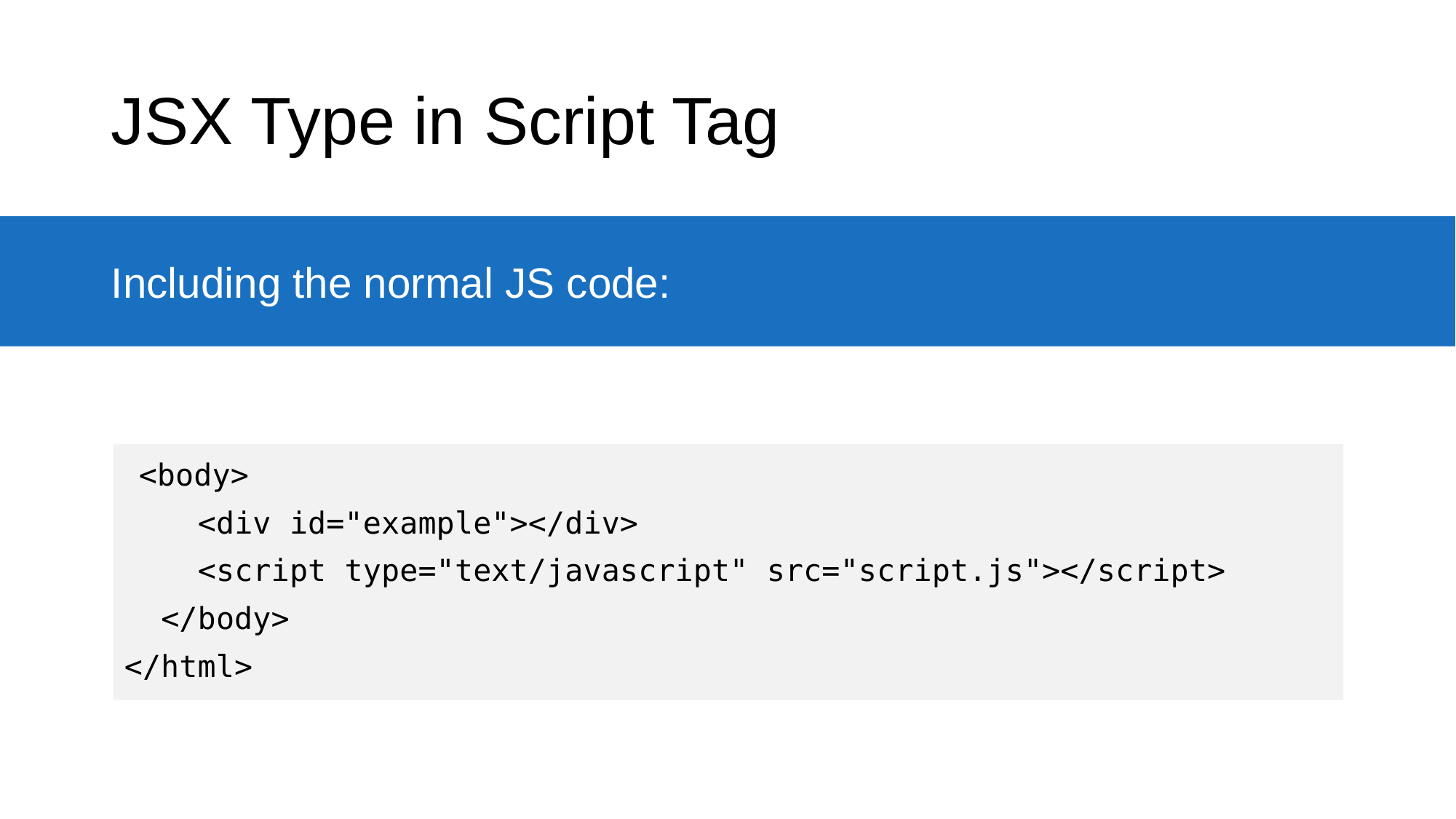

# JSX Type in Script Tag

Including the normal JS code:
 <body>
    <div id="example"></div>
    <script type="text/javascript" src="script.js"></script>
  </body>
</html>